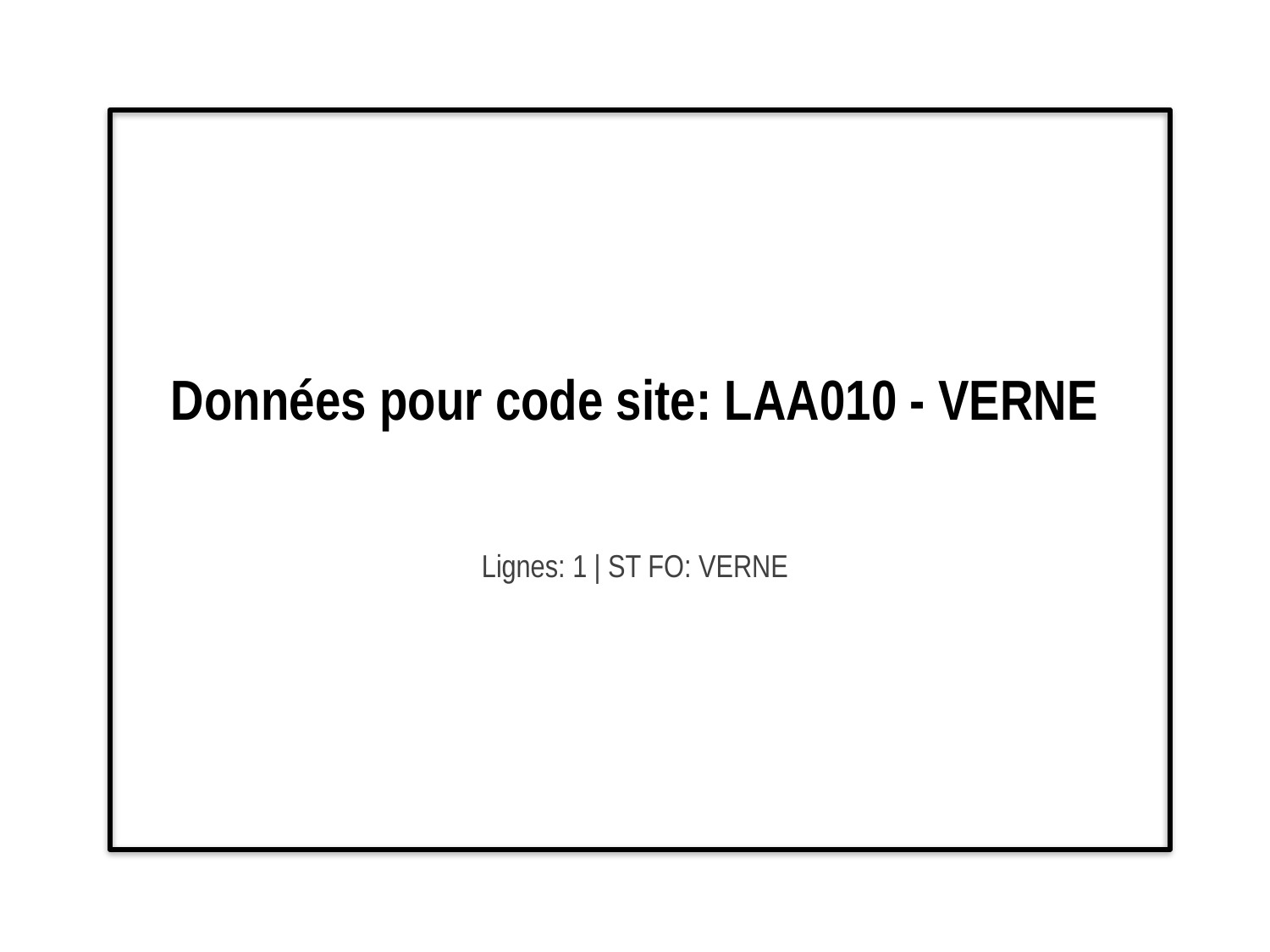

# Données pour code site: LAA010 - VERNE
Lignes: 1 | ST FO: VERNE